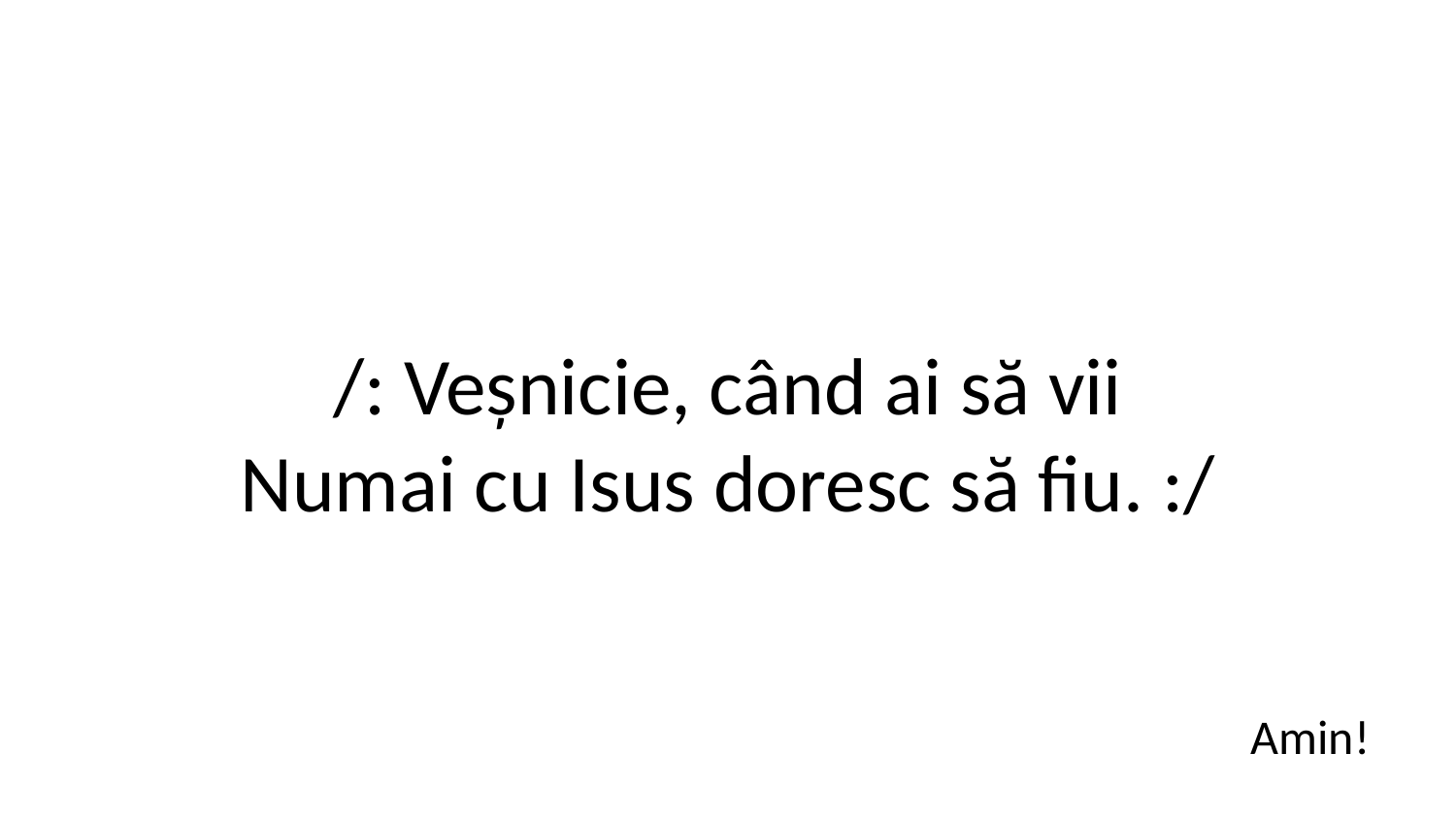

/: Veșnicie, când ai să vii
Numai cu Isus doresc să fiu. :/

Amin!